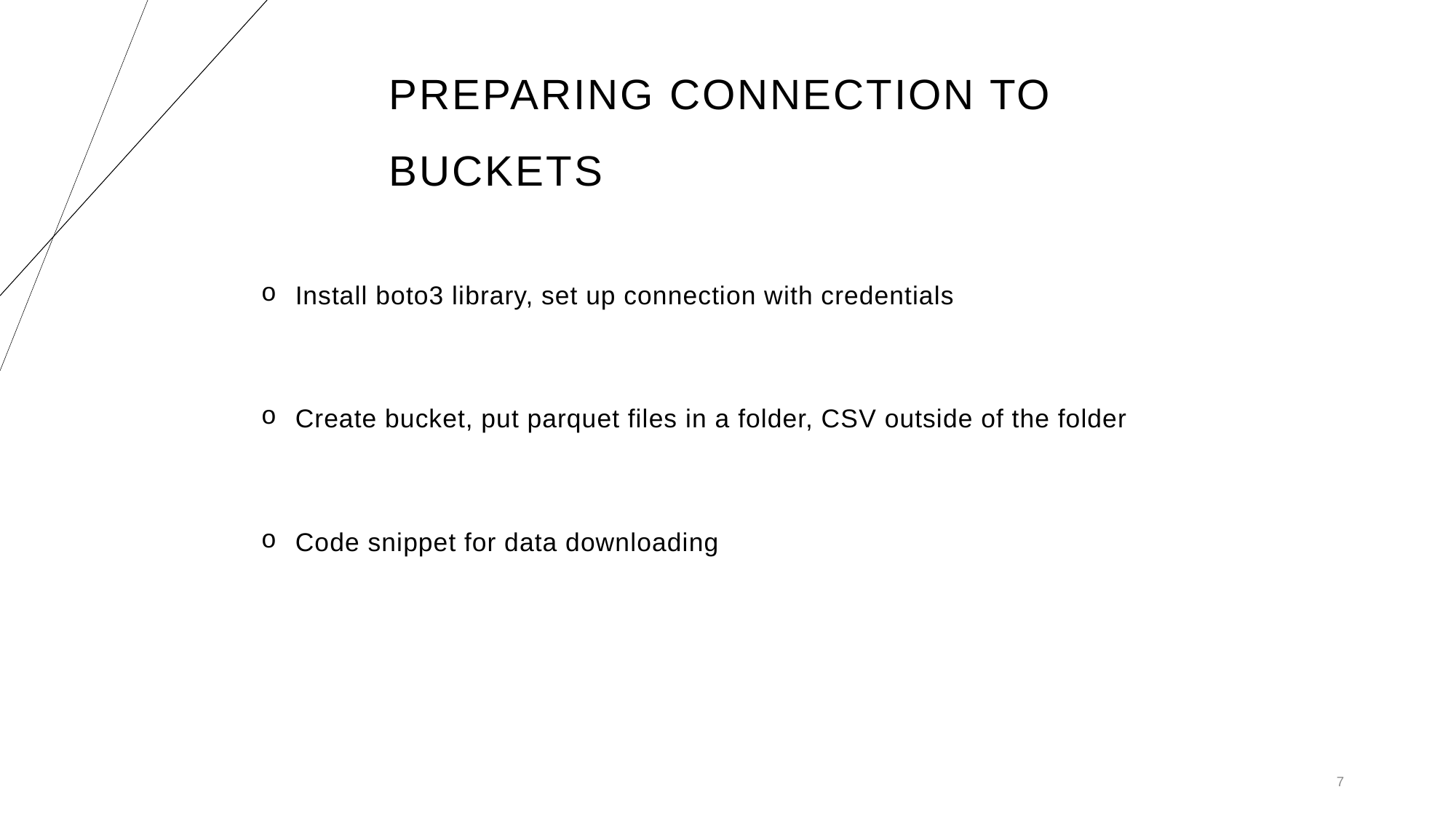

# PREPARING CONNECTION TO BUCKETS
Install boto3 library, set up connection with credentials

Create bucket, put parquet files in a folder, CSV outside of the folder

Code snippet for data downloading

7